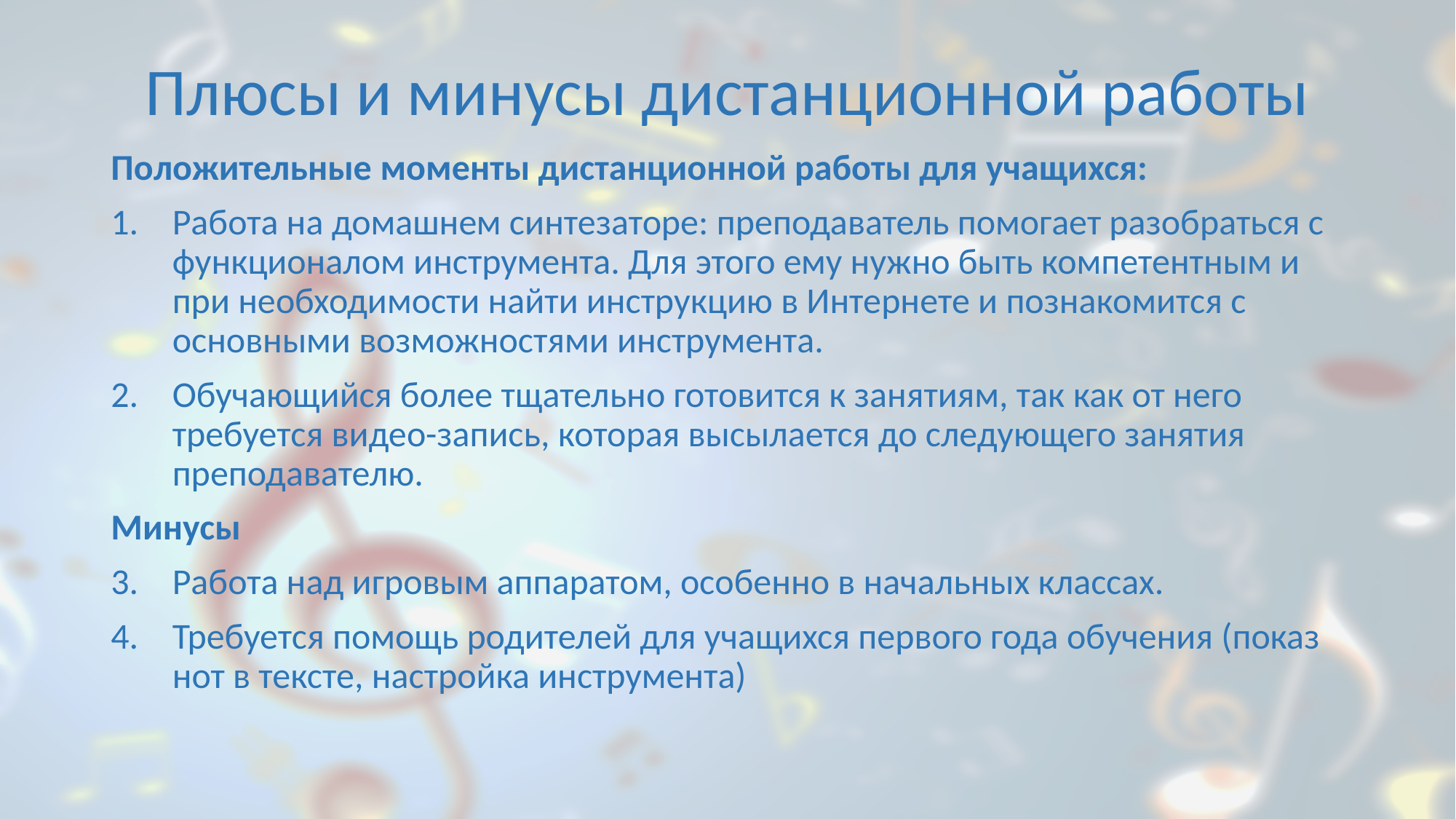

# Плюсы и минусы дистанционной работы
Положительные моменты дистанционной работы для учащихся:
Работа на домашнем синтезаторе: преподаватель помогает разобраться с функционалом инструмента. Для этого ему нужно быть компетентным и при необходимости найти инструкцию в Интернете и познакомится с основными возможностями инструмента.
Обучающийся более тщательно готовится к занятиям, так как от него требуется видео-запись, которая высылается до следующего занятия преподавателю.
Минусы
Работа над игровым аппаратом, особенно в начальных классах.
Требуется помощь родителей для учащихся первого года обучения (показ нот в тексте, настройка инструмента)